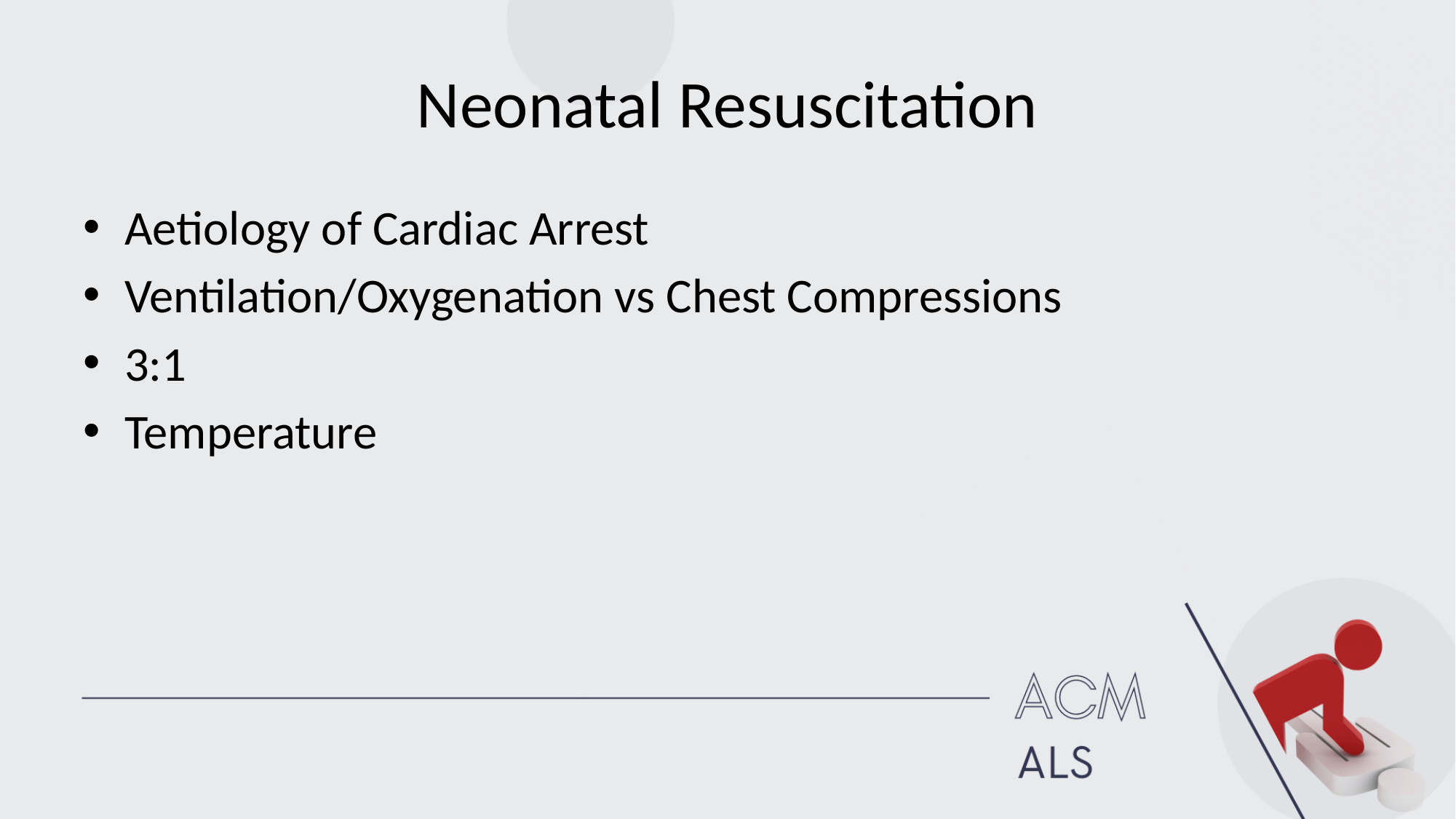

# Neonatal Resuscitation
Aetiology of Cardiac Arrest
Ventilation/Oxygenation vs Chest Compressions
3:1
Temperature